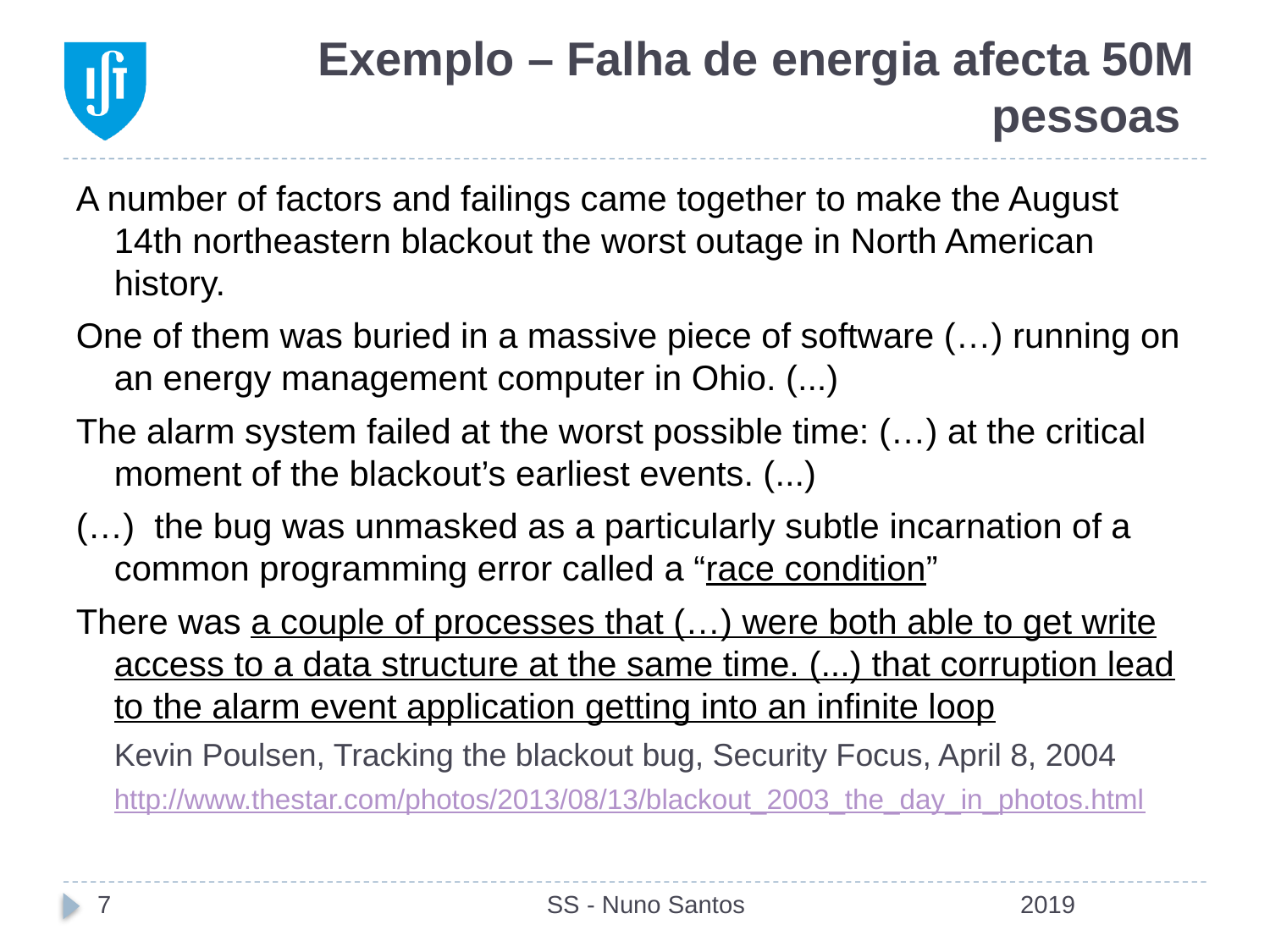

# Exemplo – Falha de energia afecta 50M pessoas
A number of factors and failings came together to make the August 14th northeastern blackout the worst outage in North American history.
One of them was buried in a massive piece of software (…) running on an energy management computer in Ohio. (...)
The alarm system failed at the worst possible time: (…) at the critical moment of the blackout’s earliest events. (...)
(…)  the bug was unmasked as a particularly subtle incarnation of a common programming error called a “race condition”
There was a couple of processes that (…) were both able to get write access to a data structure at the same time. (...) that corruption lead to the alarm event application getting into an infinite loop
Kevin Poulsen, Tracking the blackout bug, Security Focus, April 8, 2004
http://www.thestar.com/photos/2013/08/13/blackout_2003_the_day_in_photos.html
7
SS - Nuno Santos
2019